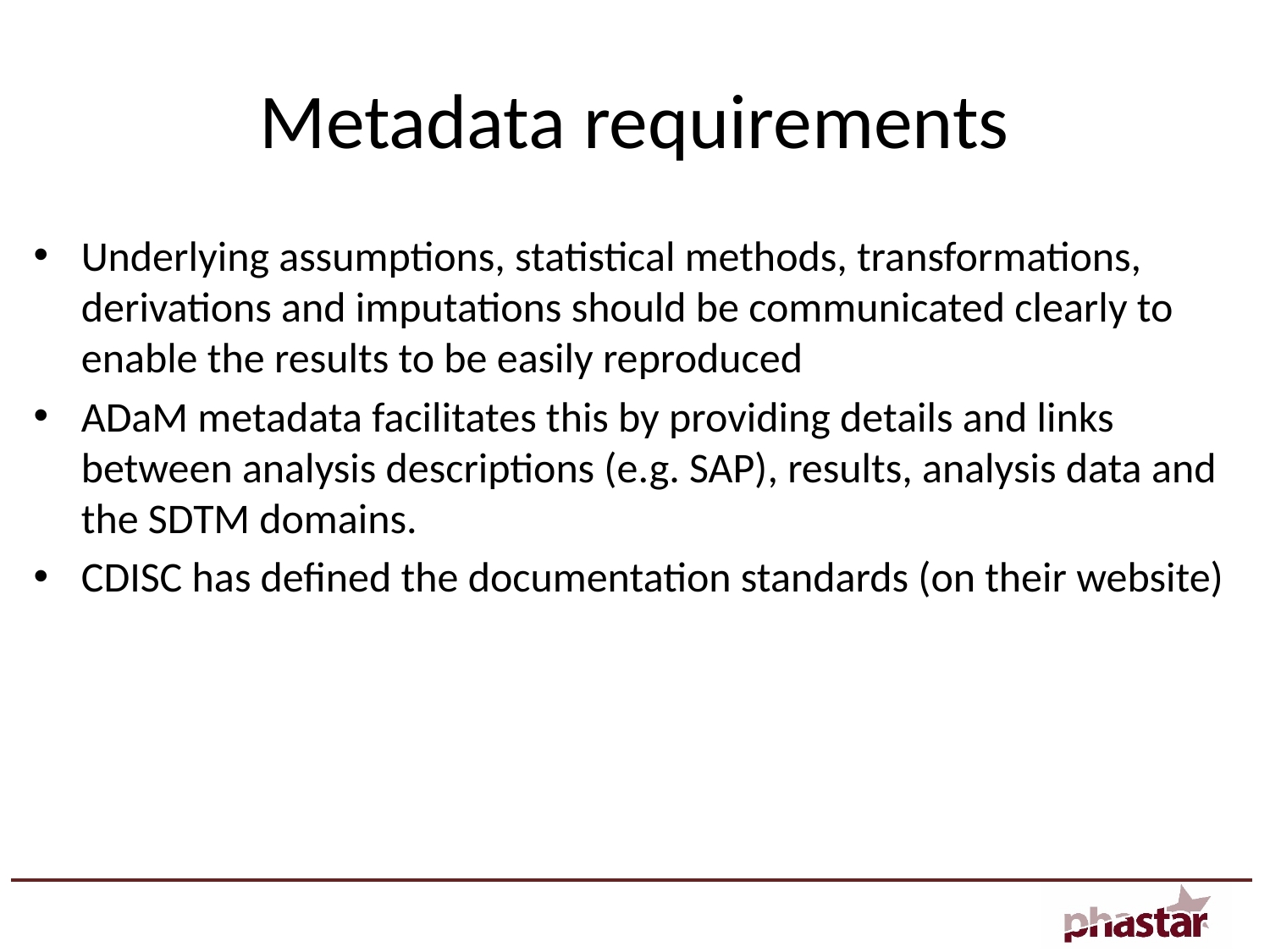

# Metadata requirements
Underlying assumptions, statistical methods, transformations, derivations and imputations should be communicated clearly to enable the results to be easily reproduced
ADaM metadata facilitates this by providing details and links between analysis descriptions (e.g. SAP), results, analysis data and the SDTM domains.
CDISC has defined the documentation standards (on their website)